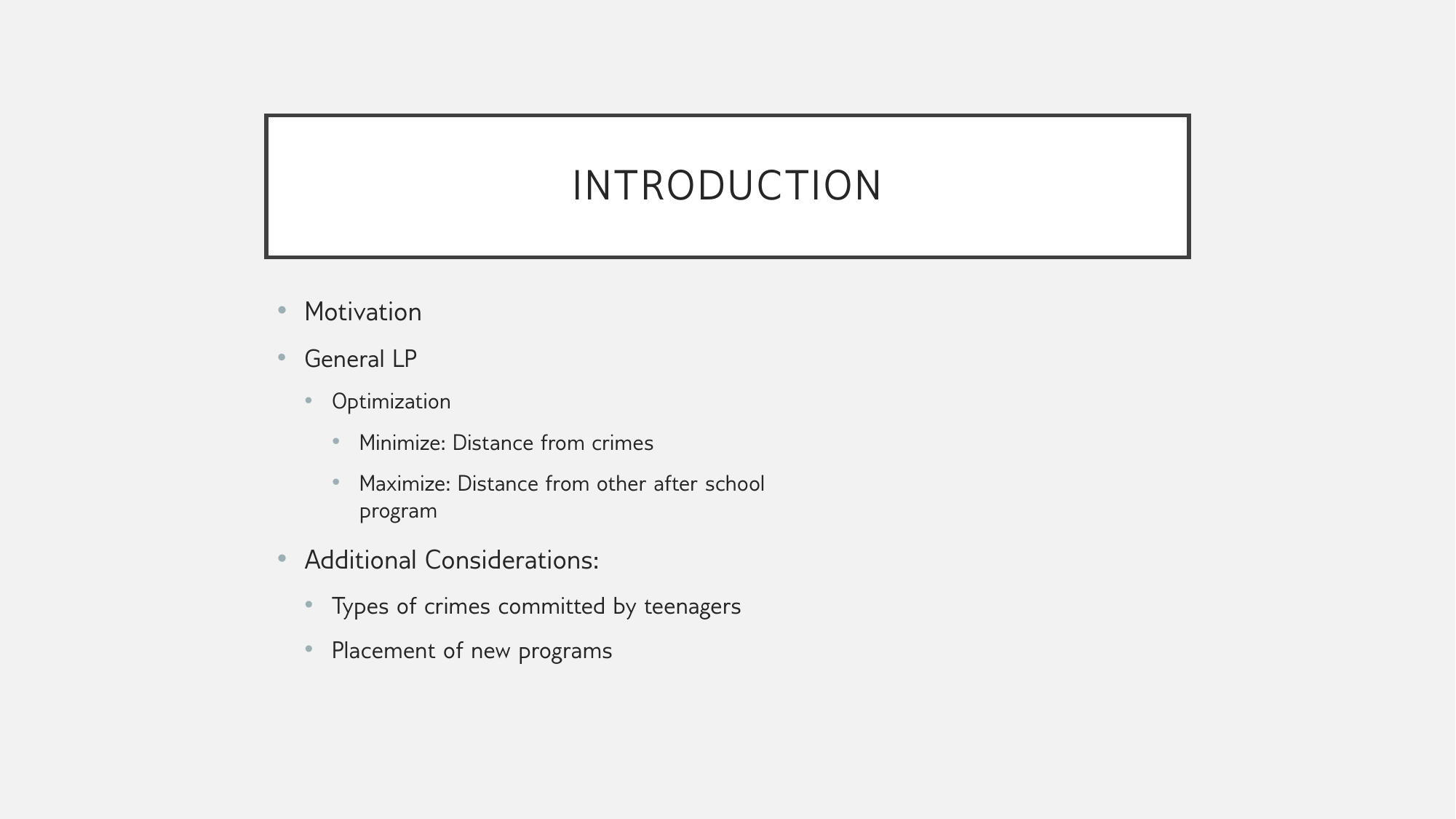

# Introduction
Motivation
General LP
Optimization
Minimize: Distance from crimes
Maximize: Distance from other after school program
Additional Considerations:
Types of crimes committed by teenagers
Placement of new programs